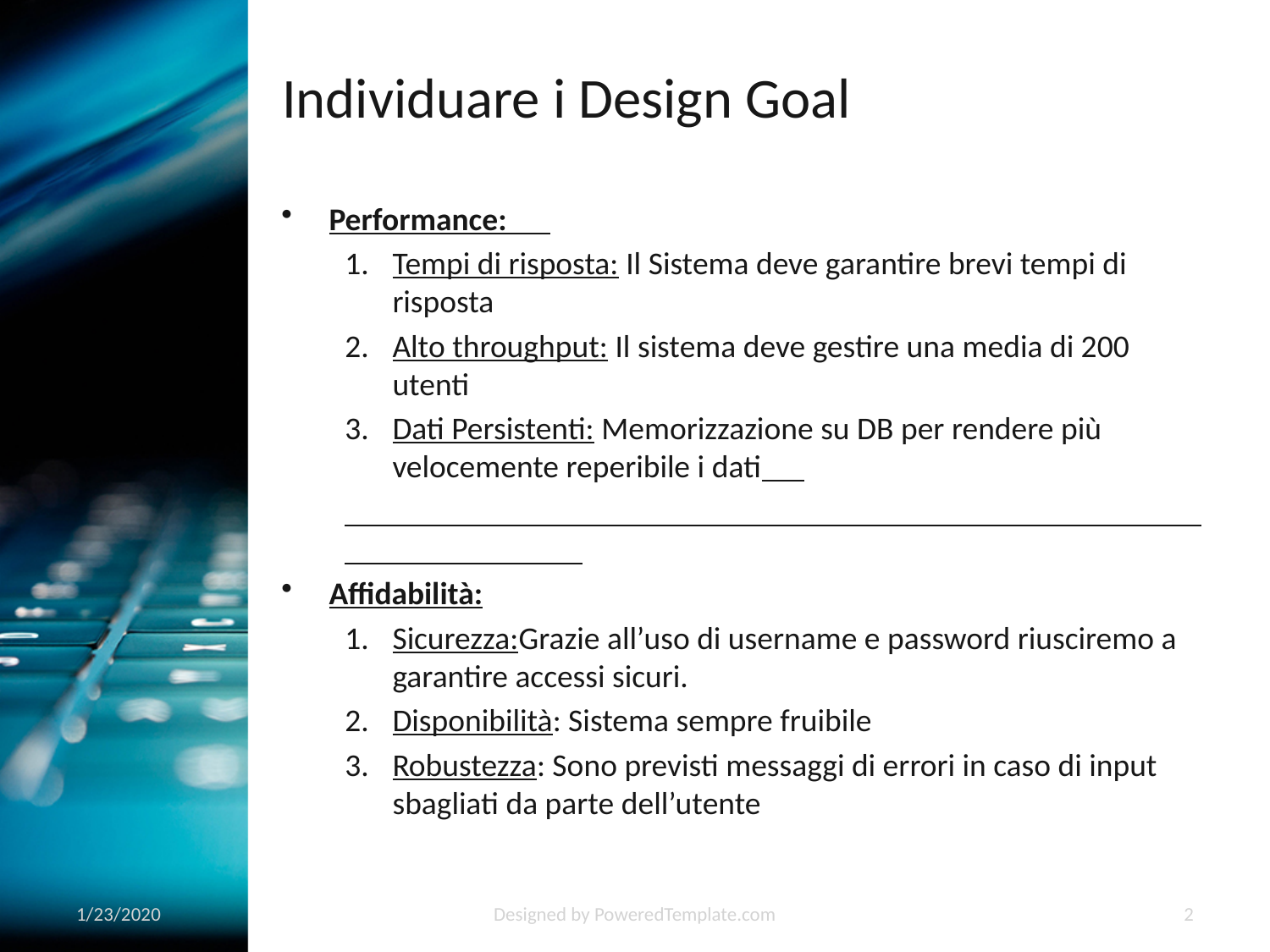

Individuare i Design Goal
Performance:
Tempi di risposta: Il Sistema deve garantire brevi tempi di risposta
Alto throughput: Il sistema deve gestire una media di 200 utenti
Dati Persistenti: Memorizzazione su DB per rendere più velocemente reperibile i dati

Affidabilità:
Sicurezza:Grazie all’uso di username e password riusciremo a garantire accessi sicuri.
Disponibilità: Sistema sempre fruibile
Robustezza: Sono previsti messaggi di errori in caso di input sbagliati da parte dell’utente

1/23/2020
Designed by PoweredTemplate.com
2